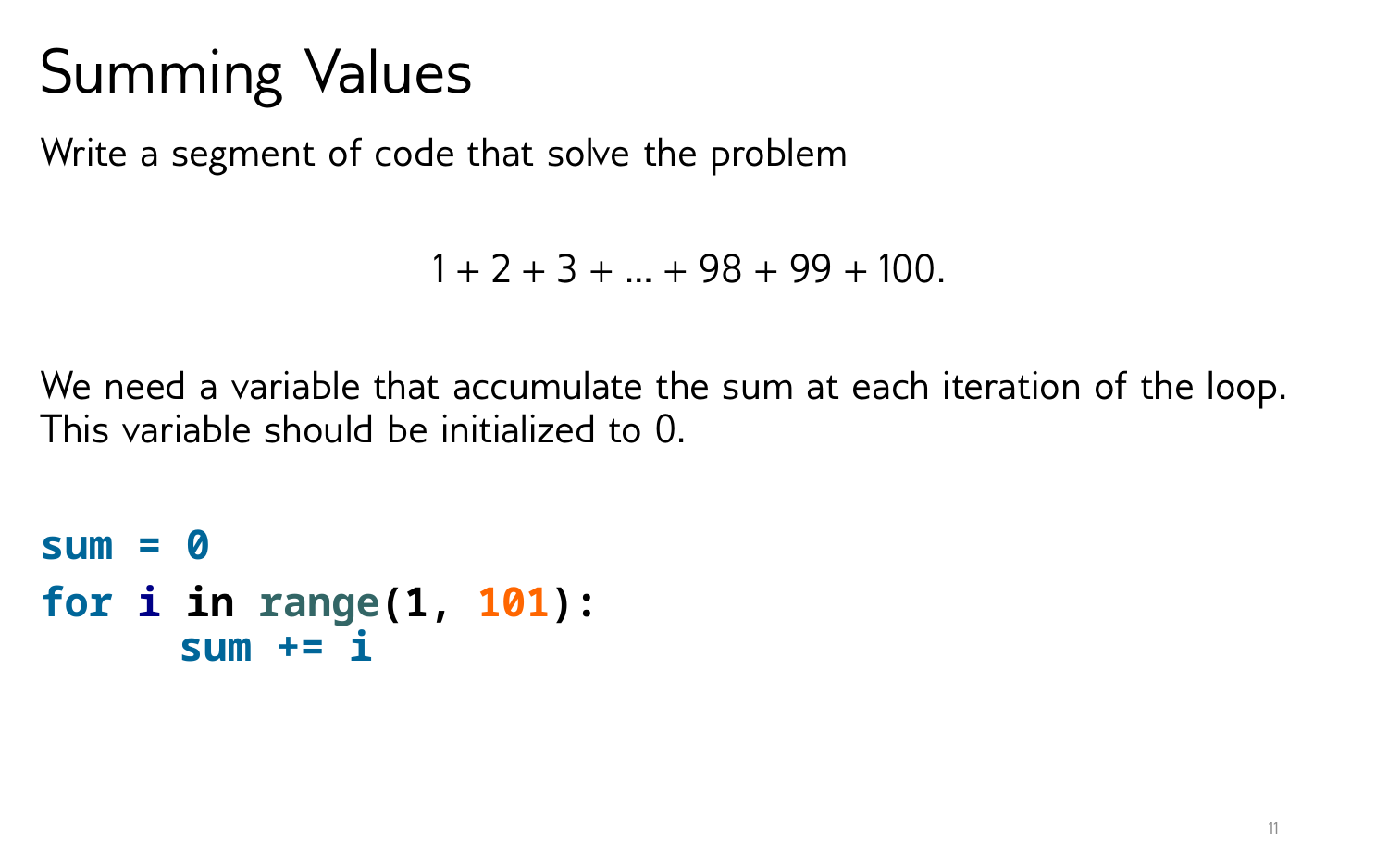

# Summing Values
Write a segment of code that solve the problem

1 + 2 + 3 + … + 98 + 99 + 100.

We need a variable that accumulate the sum at each iteration of the loop. This variable should be initialized to 0.

sum = 0
for i in range(1, 101):
	sum += i

11